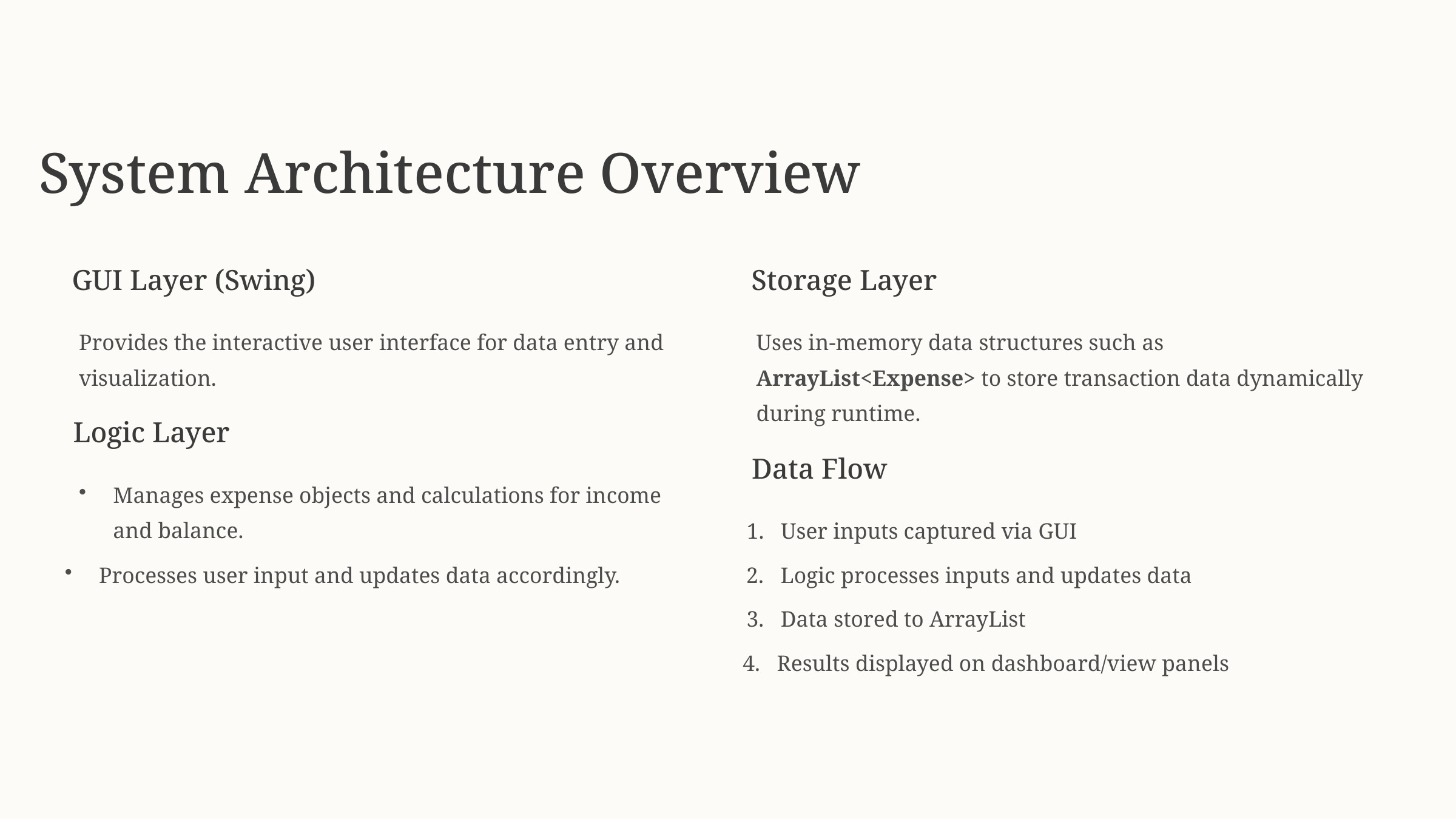

System Architecture Overview
GUI Layer (Swing)
Storage Layer
Provides the interactive user interface for data entry and visualization.
Uses in-memory data structures such as ArrayList<Expense> to store transaction data dynamically during runtime.
Logic Layer
Data Flow
Manages expense objects and calculations for income and balance.
User inputs captured via GUI
Processes user input and updates data accordingly.
Logic processes inputs and updates data
Data stored to ArrayList
Results displayed on dashboard/view panels